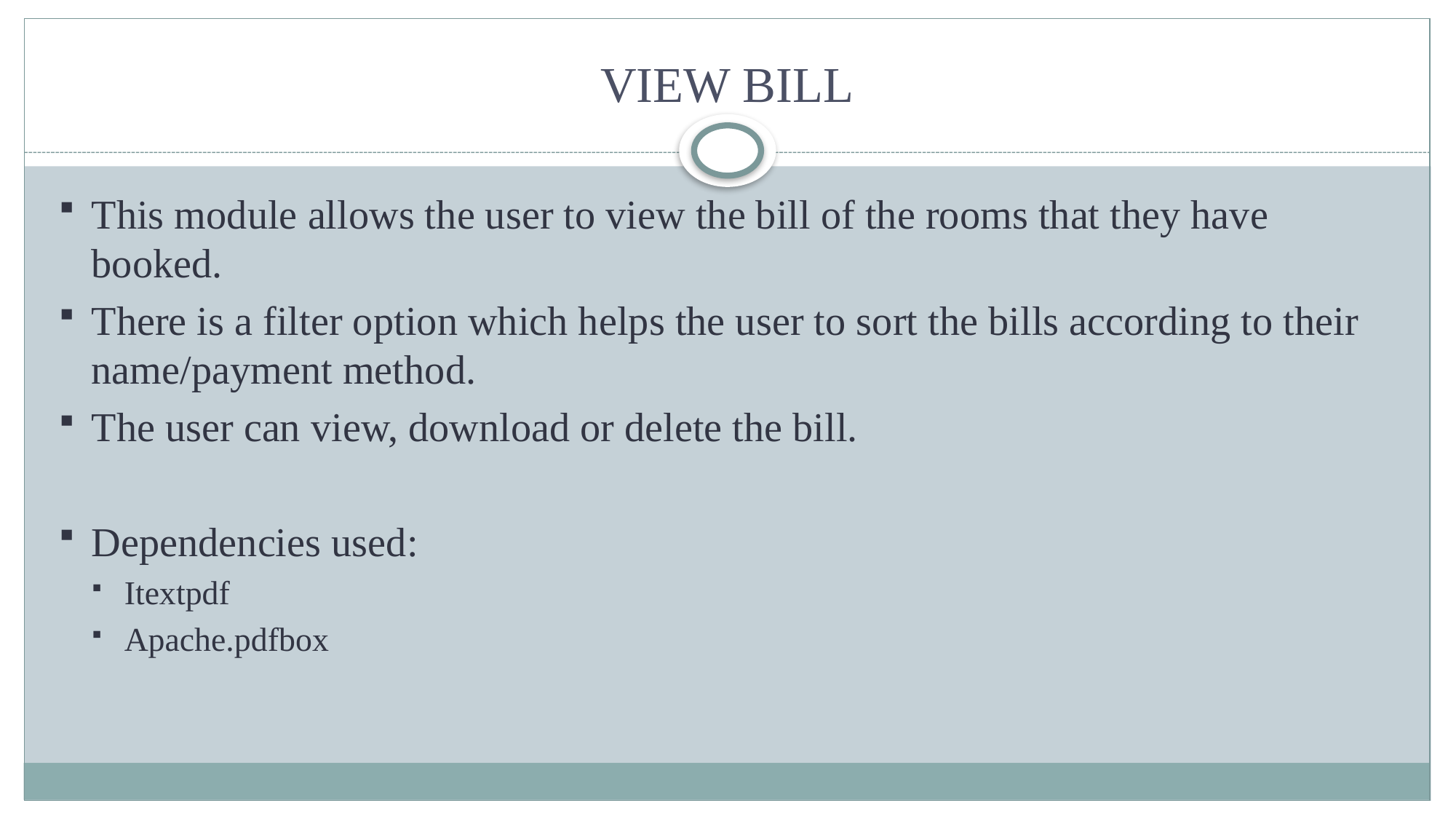

# VIEW BILL
This module allows the user to view the bill of the rooms that they have booked.
There is a filter option which helps the user to sort the bills according to their name/payment method.
The user can view, download or delete the bill.

Dependencies used:
Itextpdf
Apache.pdfbox